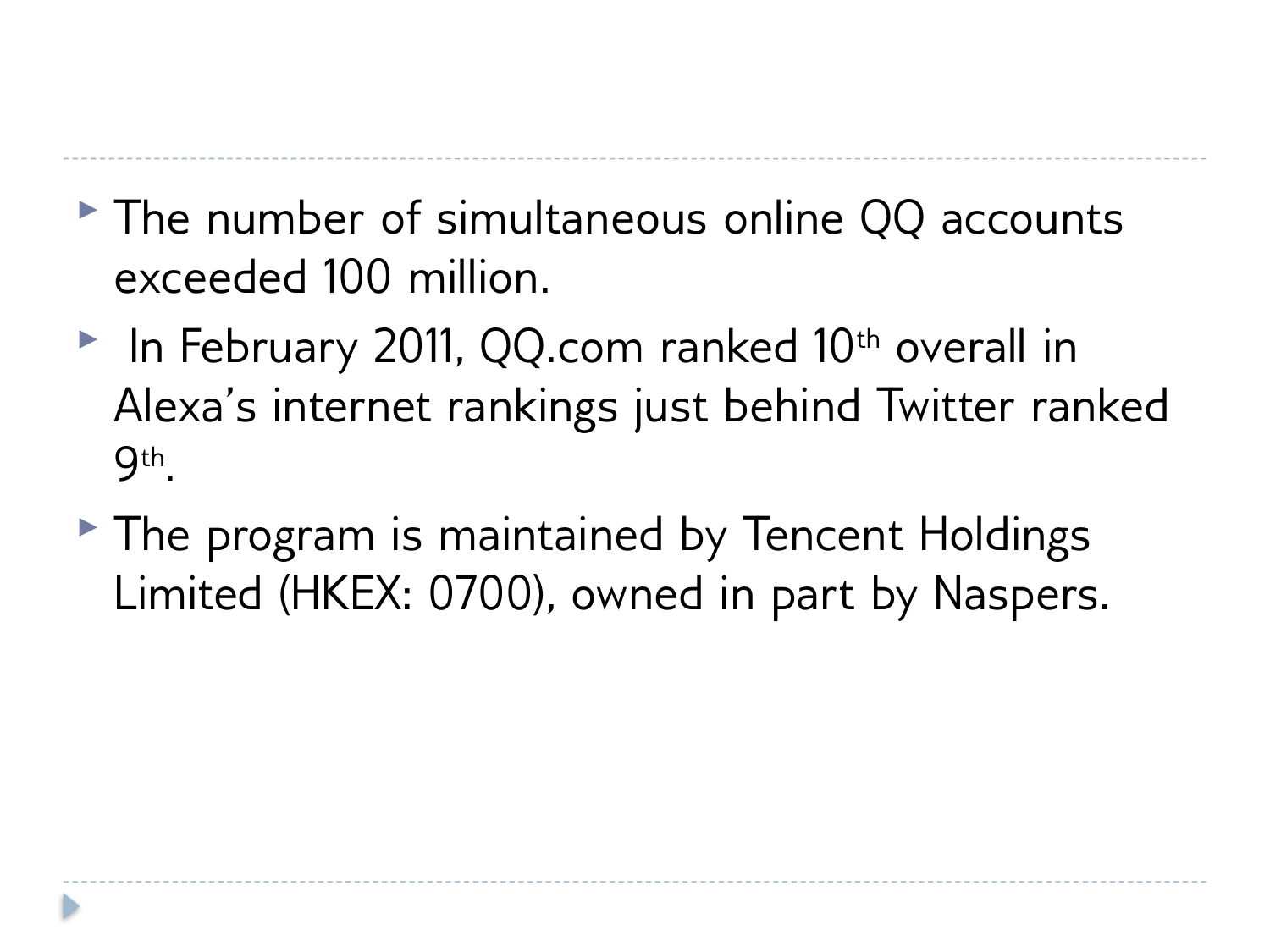

The number of simultaneous online QQ accounts exceeded 100 million.
 In February 2011, QQ.com ranked 10th overall in Alexa’s internet rankings just behind Twitter ranked 9th.
The program is maintained by Tencent Holdings Limited (HKEX: 0700), owned in part by Naspers.